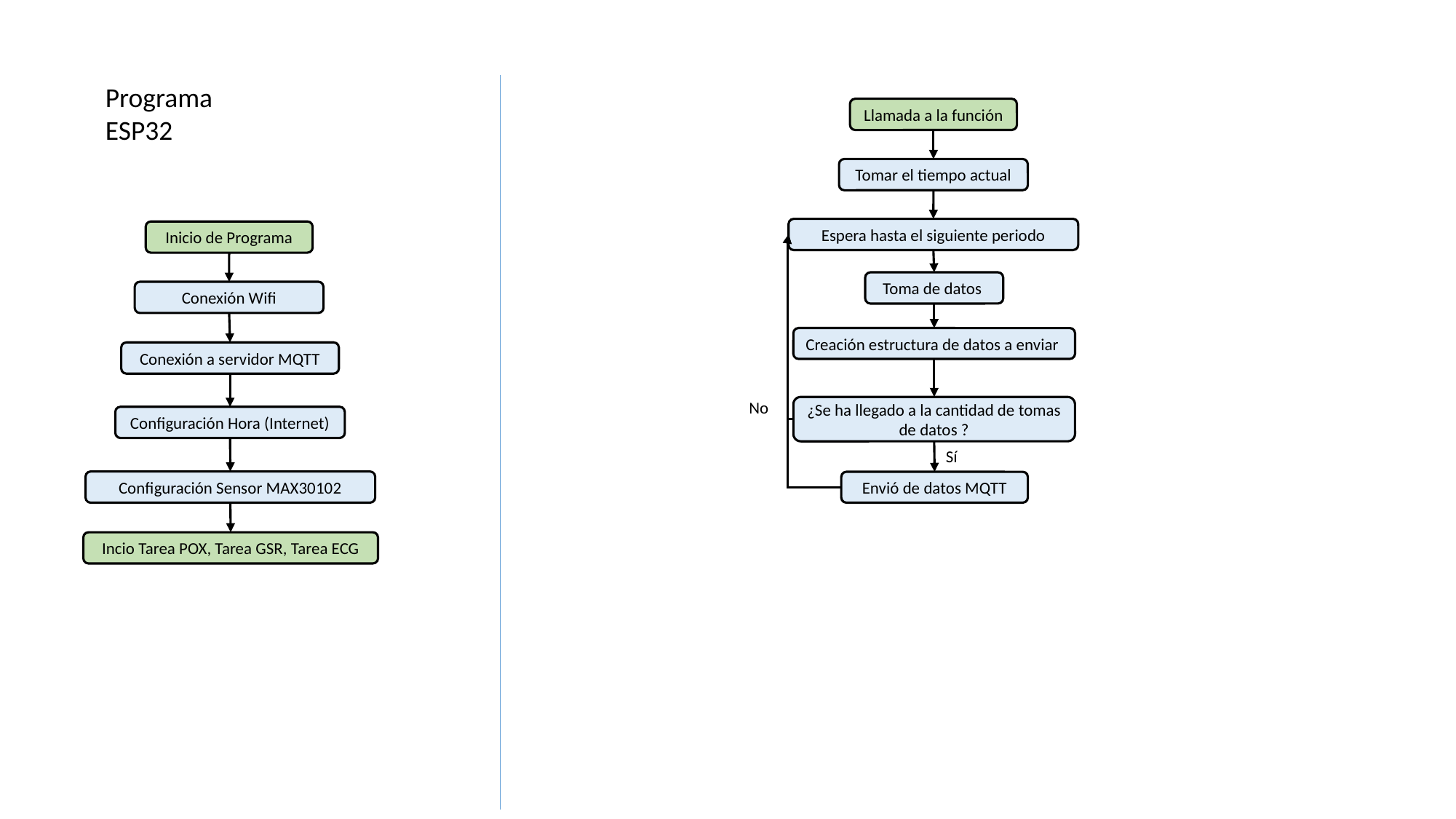

Programa
ESP32
Llamada a la función
Tomar el tiempo actual
Espera hasta el siguiente periodo
Toma de datos
Creación estructura de datos a enviar
No
¿Se ha llegado a la cantidad de tomas de datos ?
Sí
Envió de datos MQTT
Inicio de Programa
Conexión Wifi
Conexión a servidor MQTT
Configuración Hora (Internet)
Configuración Sensor MAX30102
Incio Tarea POX, Tarea GSR, Tarea ECG